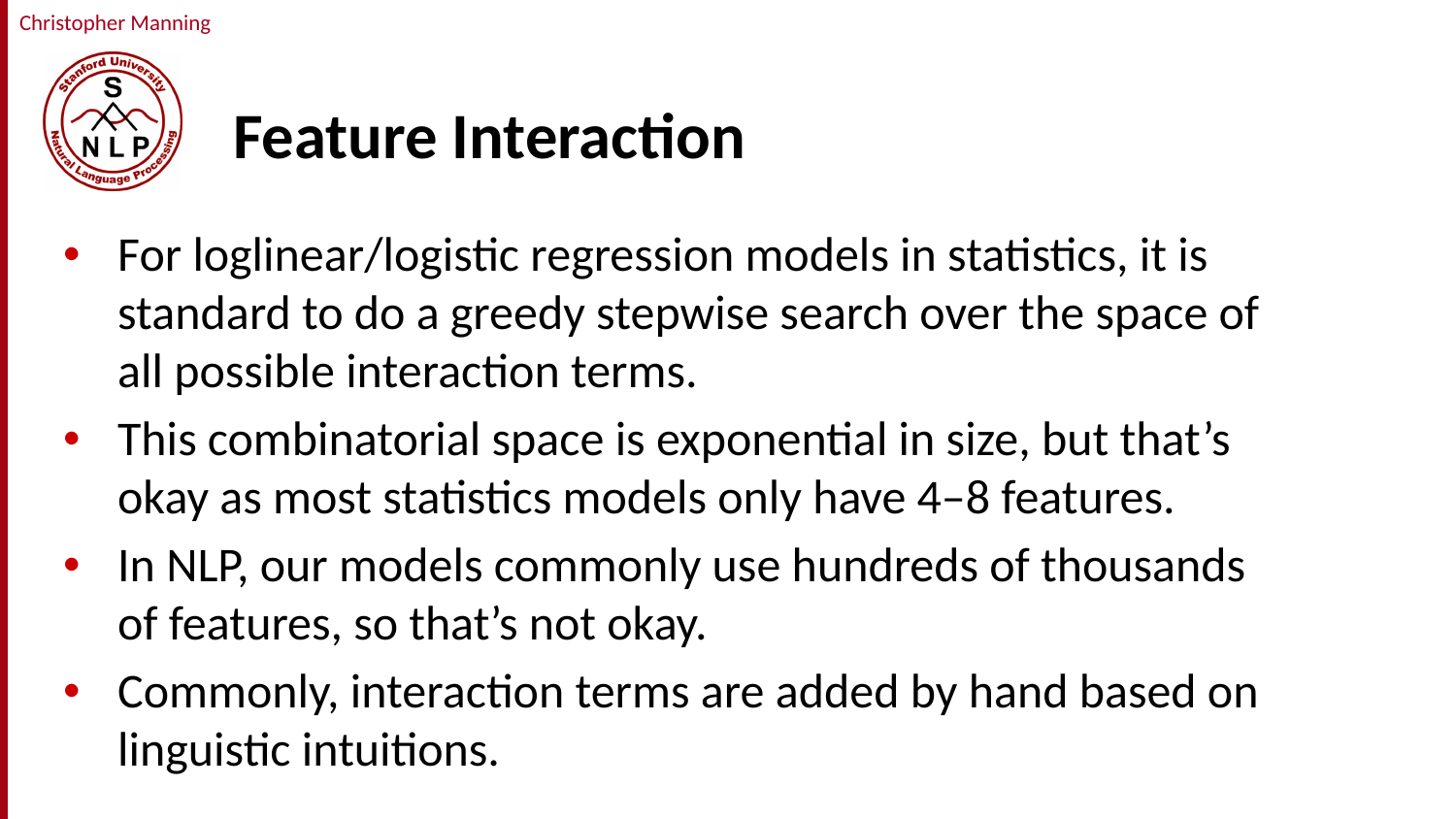

# Feature Interaction
For loglinear/logistic regression models in statistics, it is standard to do a greedy stepwise search over the space of all possible interaction terms.
This combinatorial space is exponential in size, but that’s okay as most statistics models only have 4–8 features.
In NLP, our models commonly use hundreds of thousands of features, so that’s not okay.
Commonly, interaction terms are added by hand based on linguistic intuitions.